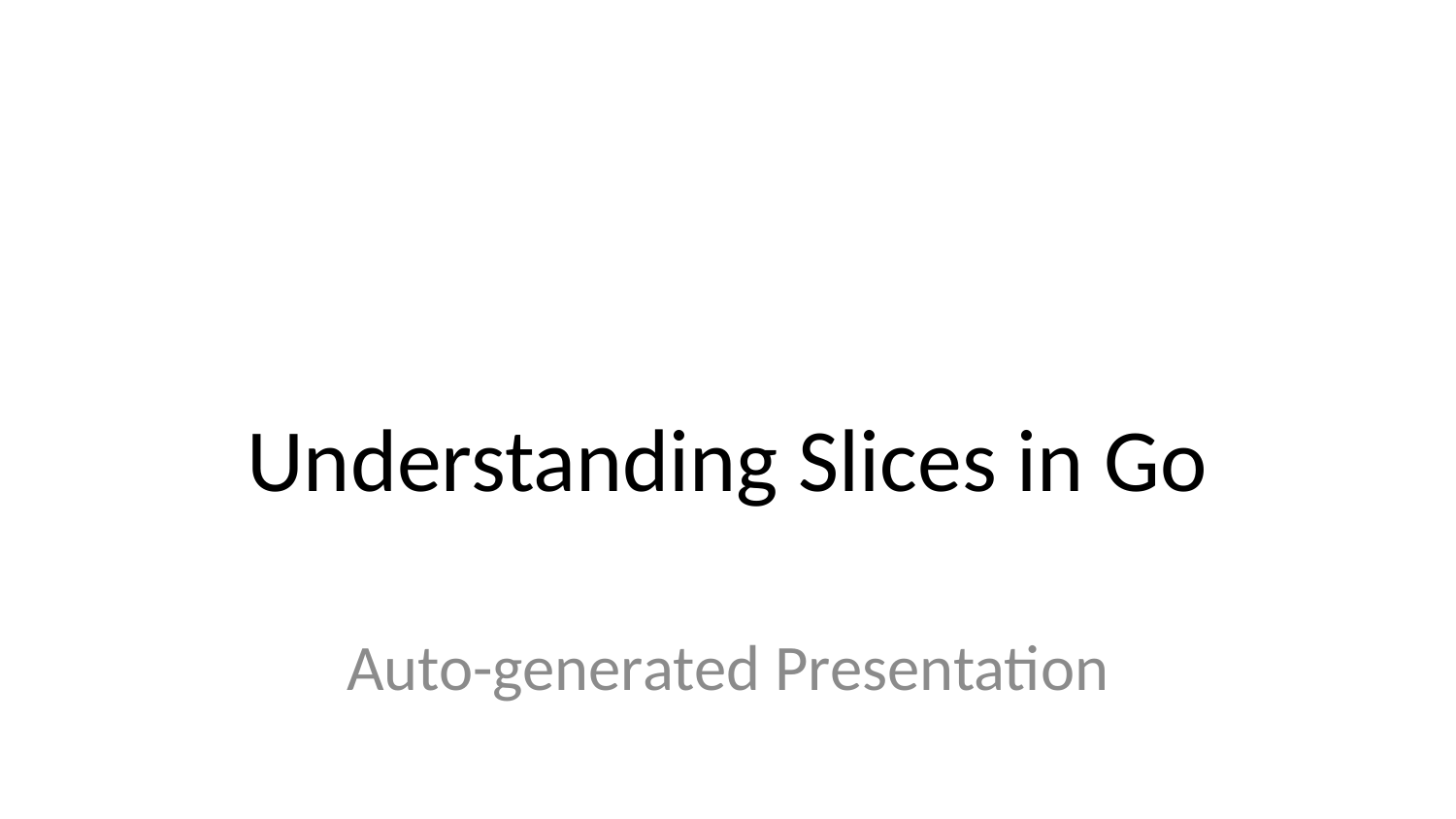

# Understanding Slices in Go
Auto-generated Presentation